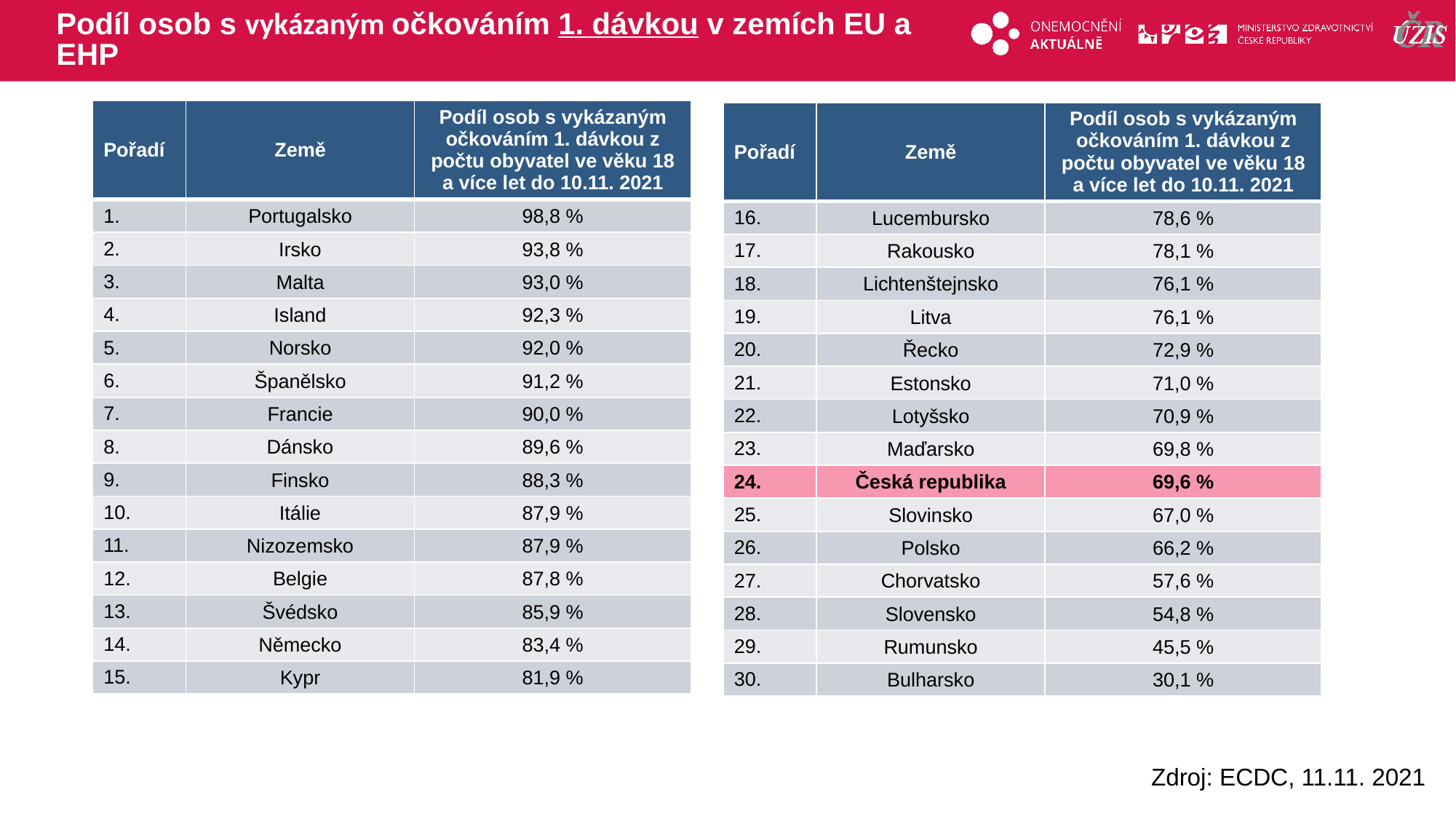

# Podíl osob s vykázaným očkováním 1. dávkou v zemích EU a EHP
| Pořadí | Země | Podíl osob s vykázaným očkováním 1. dávkou z počtu obyvatel ve věku 18 a více let do 10.11. 2021 |
| --- | --- | --- |
| 1. | Portugalsko | 98,8 % |
| 2. | Irsko | 93,8 % |
| 3. | Malta | 93,0 % |
| 4. | Island | 92,3 % |
| 5. | Norsko | 92,0 % |
| 6. | Španělsko | 91,2 % |
| 7. | Francie | 90,0 % |
| 8. | Dánsko | 89,6 % |
| 9. | Finsko | 88,3 % |
| 10. | Itálie | 87,9 % |
| 11. | Nizozemsko | 87,9 % |
| 12. | Belgie | 87,8 % |
| 13. | Švédsko | 85,9 % |
| 14. | Německo | 83,4 % |
| 15. | Kypr | 81,9 % |
| Pořadí | Země | Podíl osob s vykázaným očkováním 1. dávkou z počtu obyvatel ve věku 18 a více let do 10.11. 2021 |
| --- | --- | --- |
| 16. | Lucembursko | 78,6 % |
| 17. | Rakousko | 78,1 % |
| 18. | Lichtenštejnsko | 76,1 % |
| 19. | Litva | 76,1 % |
| 20. | Řecko | 72,9 % |
| 21. | Estonsko | 71,0 % |
| 22. | Lotyšsko | 70,9 % |
| 23. | Maďarsko | 69,8 % |
| 24. | Česká republika | 69,6 % |
| 25. | Slovinsko | 67,0 % |
| 26. | Polsko | 66,2 % |
| 27. | Chorvatsko | 57,6 % |
| 28. | Slovensko | 54,8 % |
| 29. | Rumunsko | 45,5 % |
| 30. | Bulharsko | 30,1 % |
Zdroj: ECDC, 11.11. 2021